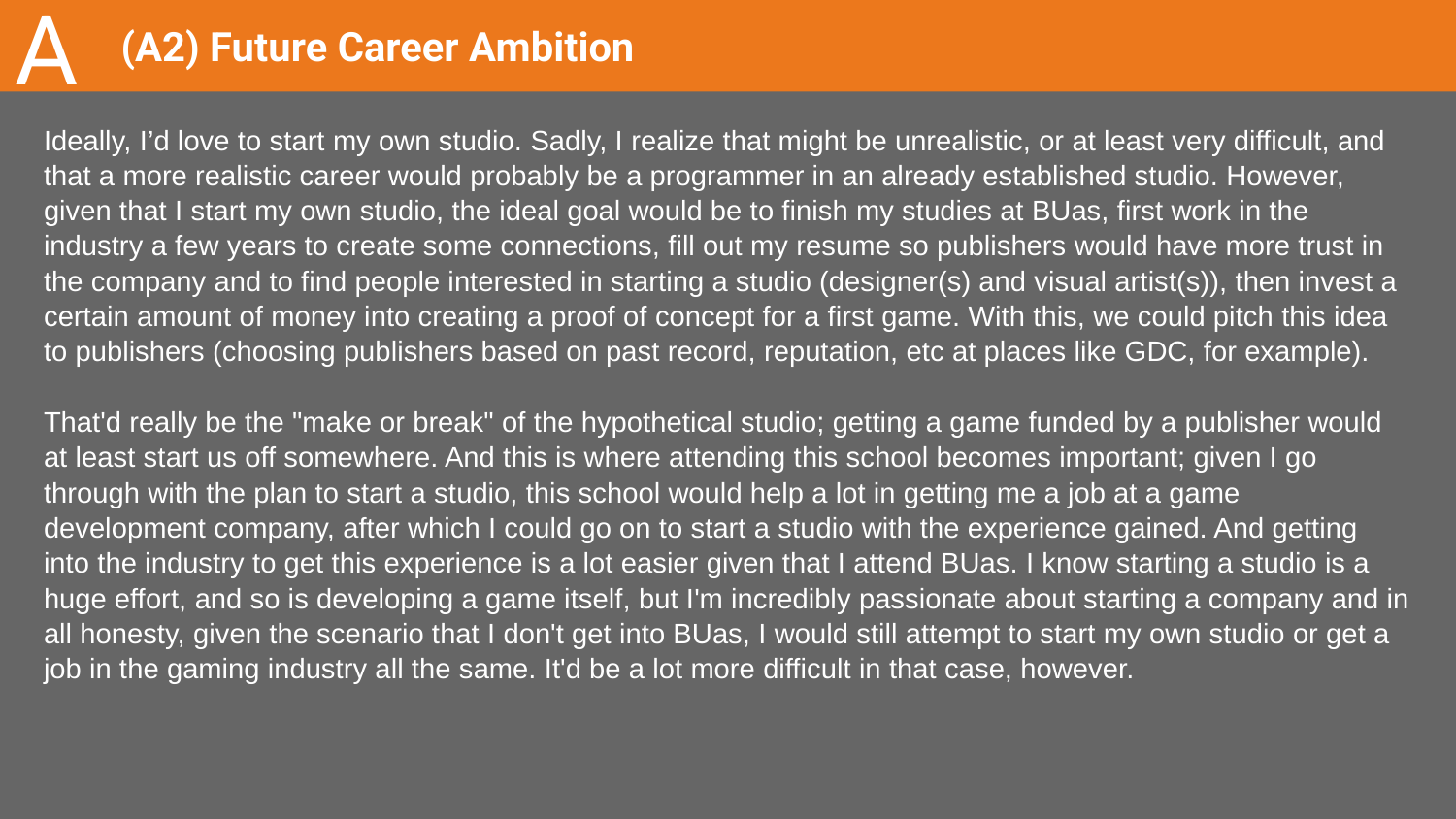

A
# (A2) Future Career Ambition
Ideally, I’d love to start my own studio. Sadly, I realize that might be unrealistic, or at least very difficult, and that a more realistic career would probably be a programmer in an already established studio. However, given that I start my own studio, the ideal goal would be to finish my studies at BUas, first work in the industry a few years to create some connections, fill out my resume so publishers would have more trust in the company and to find people interested in starting a studio (designer(s) and visual artist(s)), then invest a certain amount of money into creating a proof of concept for a first game. With this, we could pitch this idea to publishers (choosing publishers based on past record, reputation, etc at places like GDC, for example).

That'd really be the "make or break" of the hypothetical studio; getting a game funded by a publisher would at least start us off somewhere. And this is where attending this school becomes important; given I go through with the plan to start a studio, this school would help a lot in getting me a job at a game development company, after which I could go on to start a studio with the experience gained. And getting into the industry to get this experience is a lot easier given that I attend BUas. I know starting a studio is a huge effort, and so is developing a game itself, but I'm incredibly passionate about starting a company and in all honesty, given the scenario that I don't get into BUas, I would still attempt to start my own studio or get a job in the gaming industry all the same. It'd be a lot more difficult in that case, however.